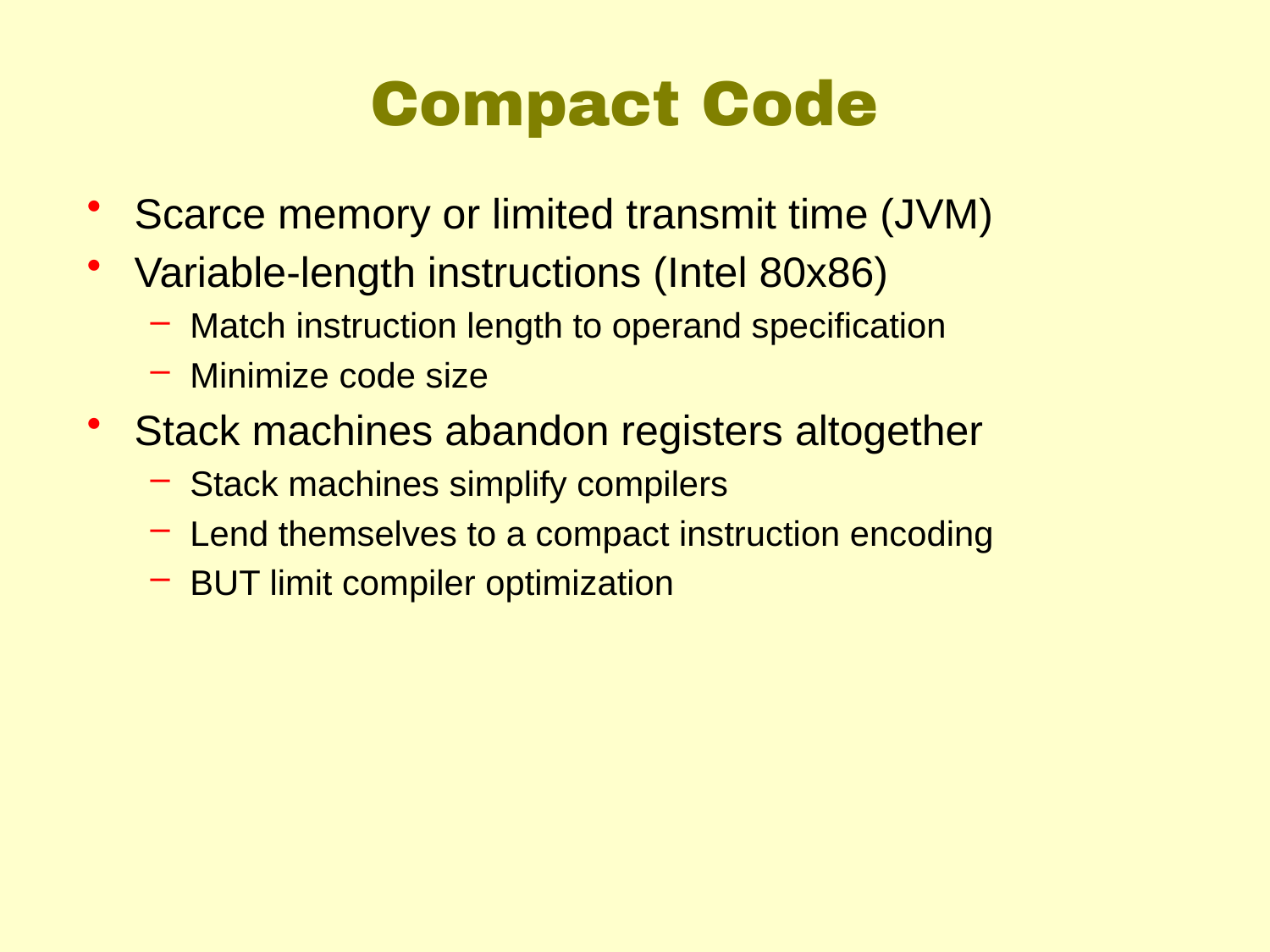

# Compact Code
Scarce memory or limited transmit time (JVM)
Variable-length instructions (Intel 80x86)
Match instruction length to operand specification
Minimize code size
Stack machines abandon registers altogether
Stack machines simplify compilers
Lend themselves to a compact instruction encoding
BUT limit compiler optimization